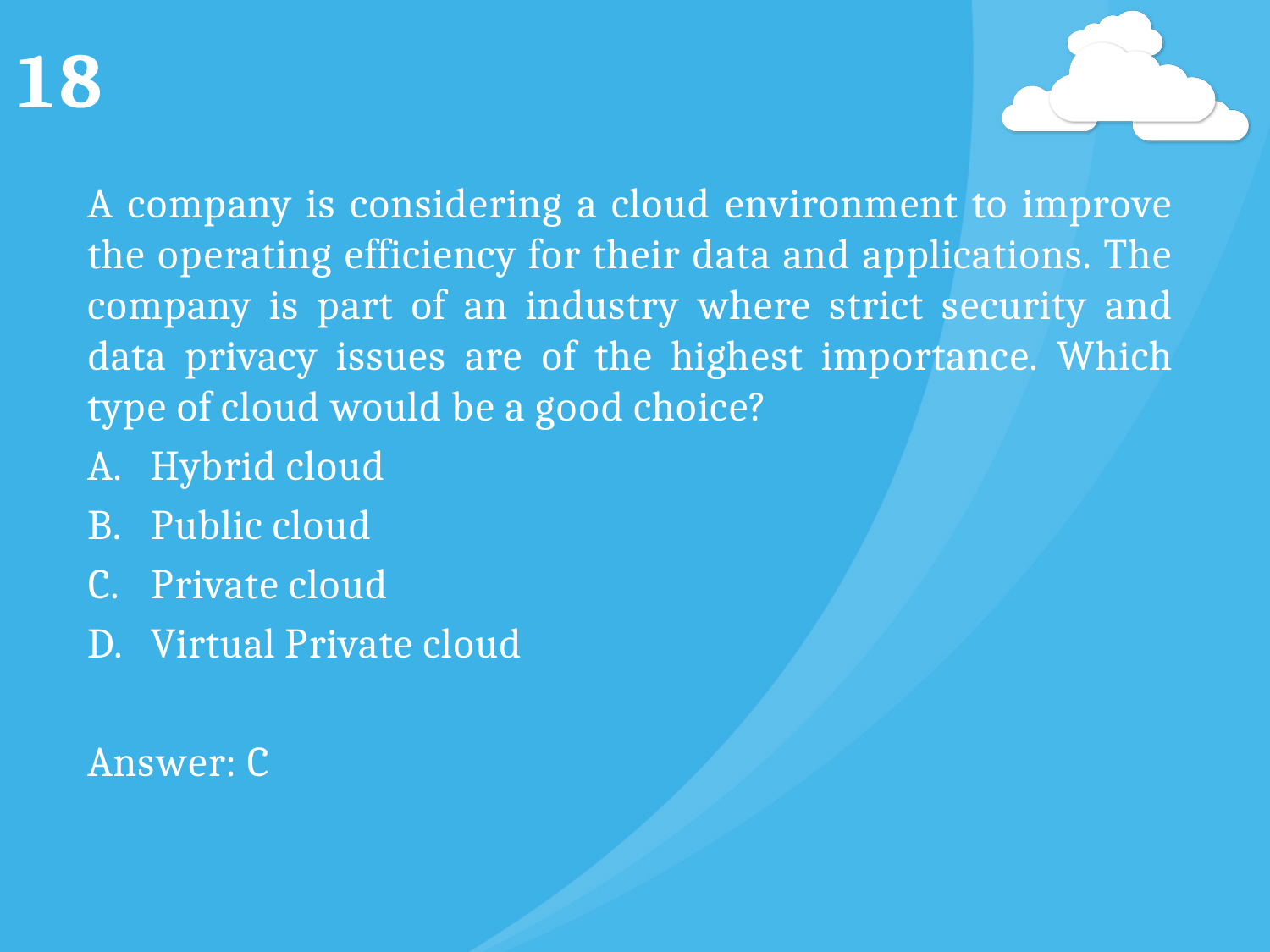

# 18
A company is considering a cloud environment to improve the operating efficiency for their data and applications. The company is part of an industry where strict security and data privacy issues are of the highest importance. Which type of cloud would be a good choice?
Hybrid cloud
Public cloud
Private cloud
Virtual Private cloud

Answer: C